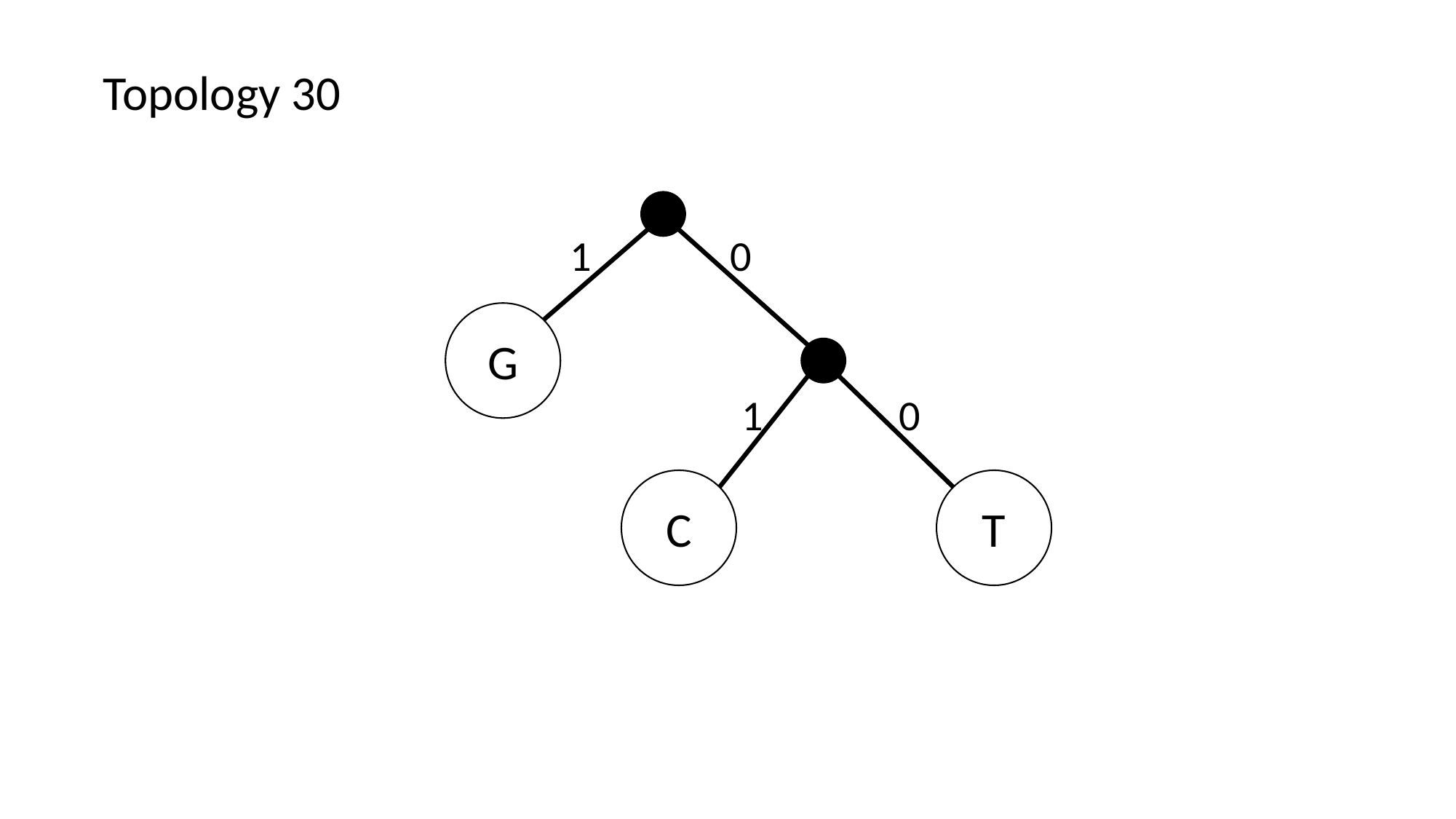

Topology 30

1
0
G

1
0
T
C